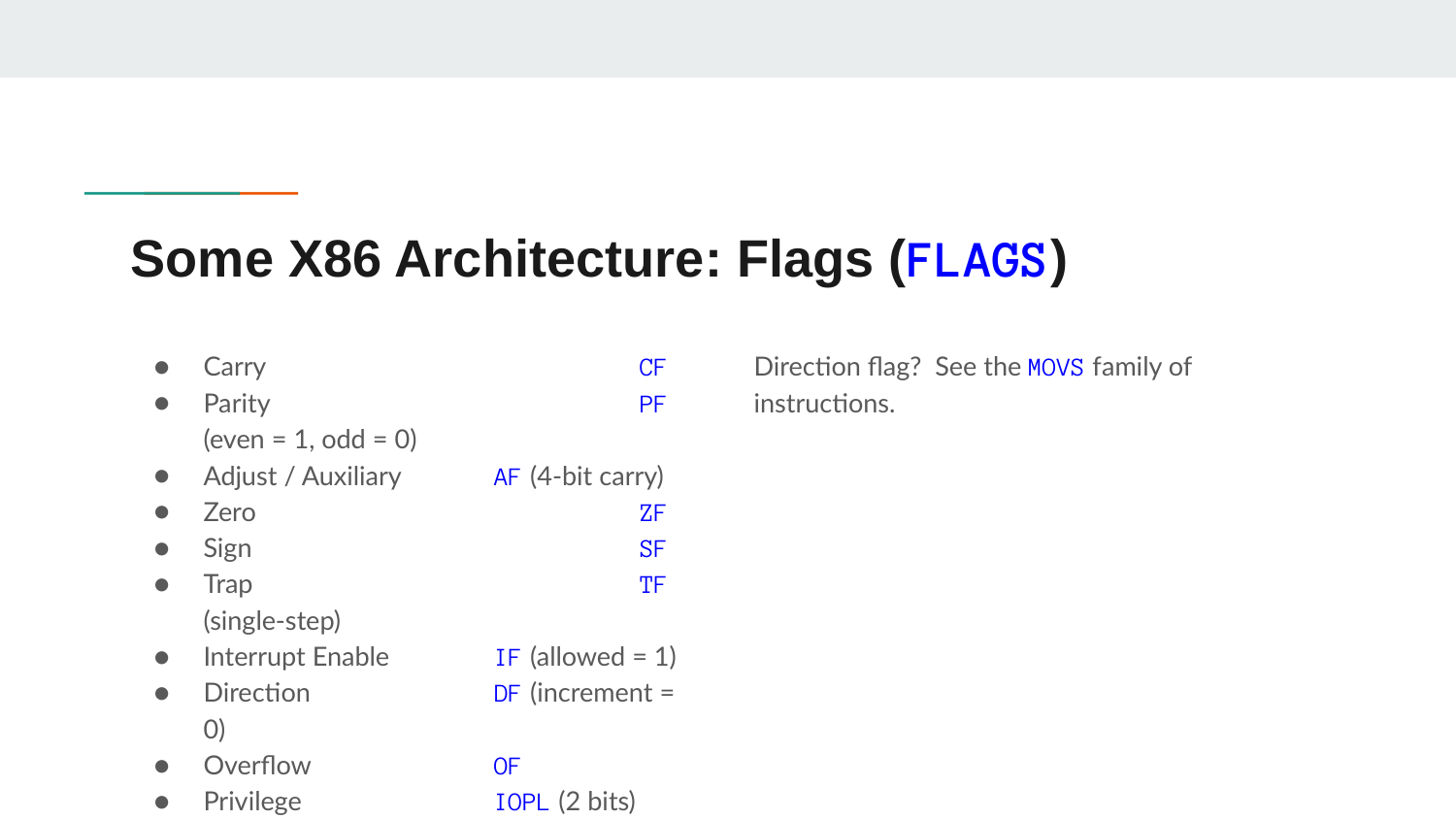

# Some X86 Architecture: Flags (FLAGS)
Carry			CF
Parity			PF (even = 1, odd = 0)
Adjust / Auxiliary	AF (4-bit carry)
Zero			ZF
Sign			SF
Trap			TF (single-step)
Interrupt Enable	IF (allowed = 1)
Direction		DF (increment = 0)
Overflow		OF
Privilege		IOPL (2 bits)
Direction flag?  See the MOVS family of instructions.